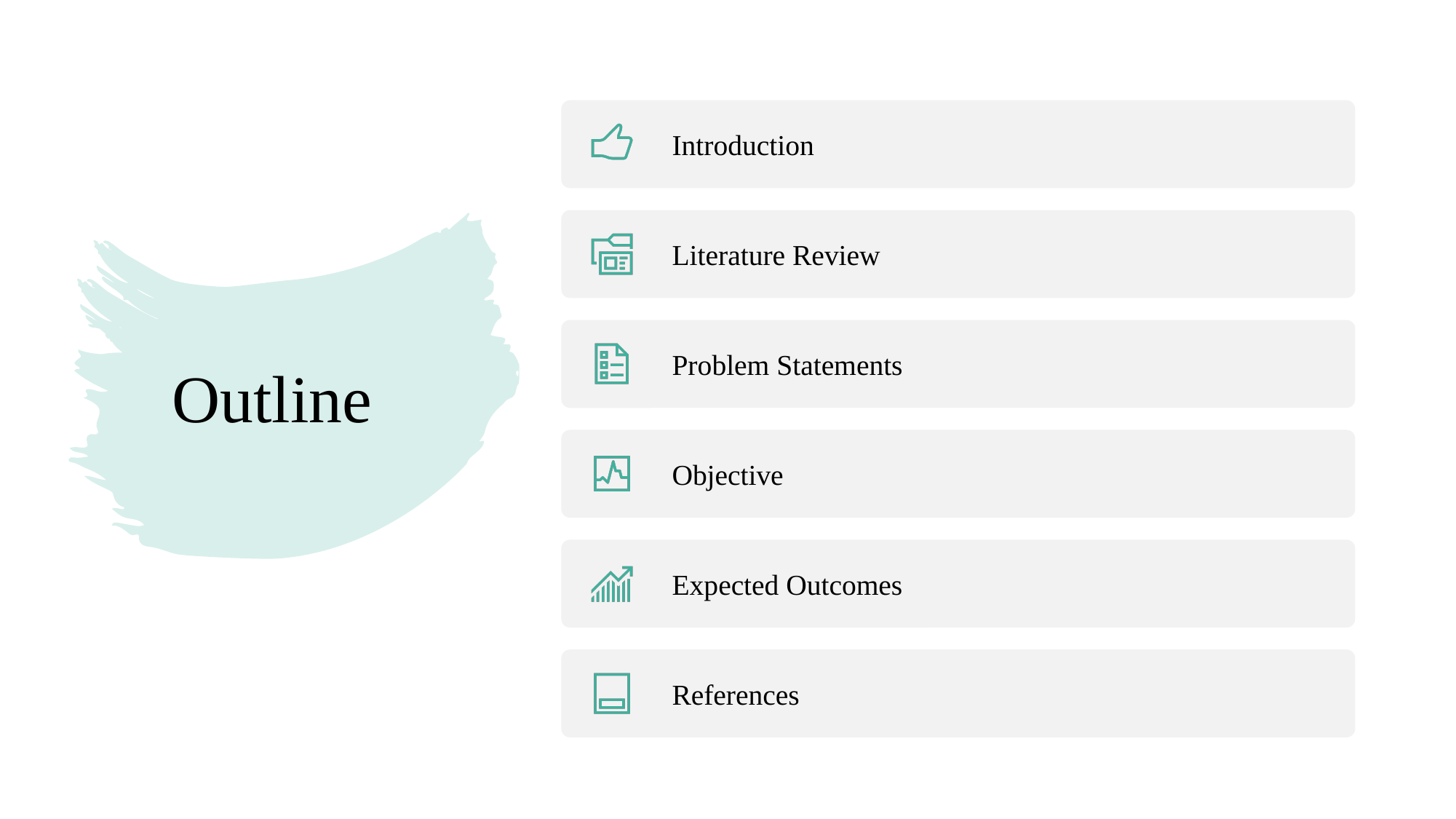

Introduction
Literature Review
Problem Statements
Objective
Expected Outcomes
References

# Outline